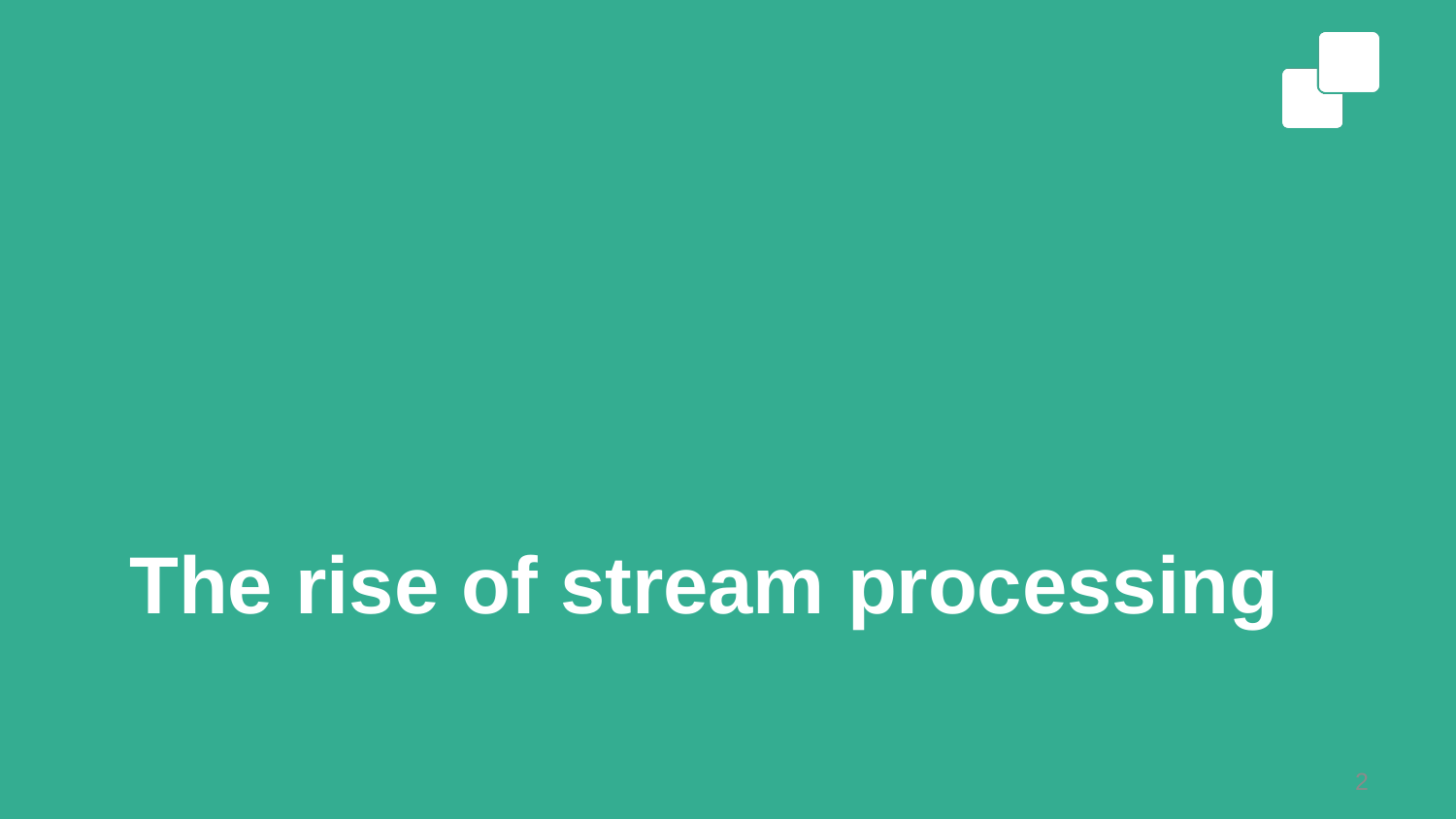

# The rise of stream processing
2